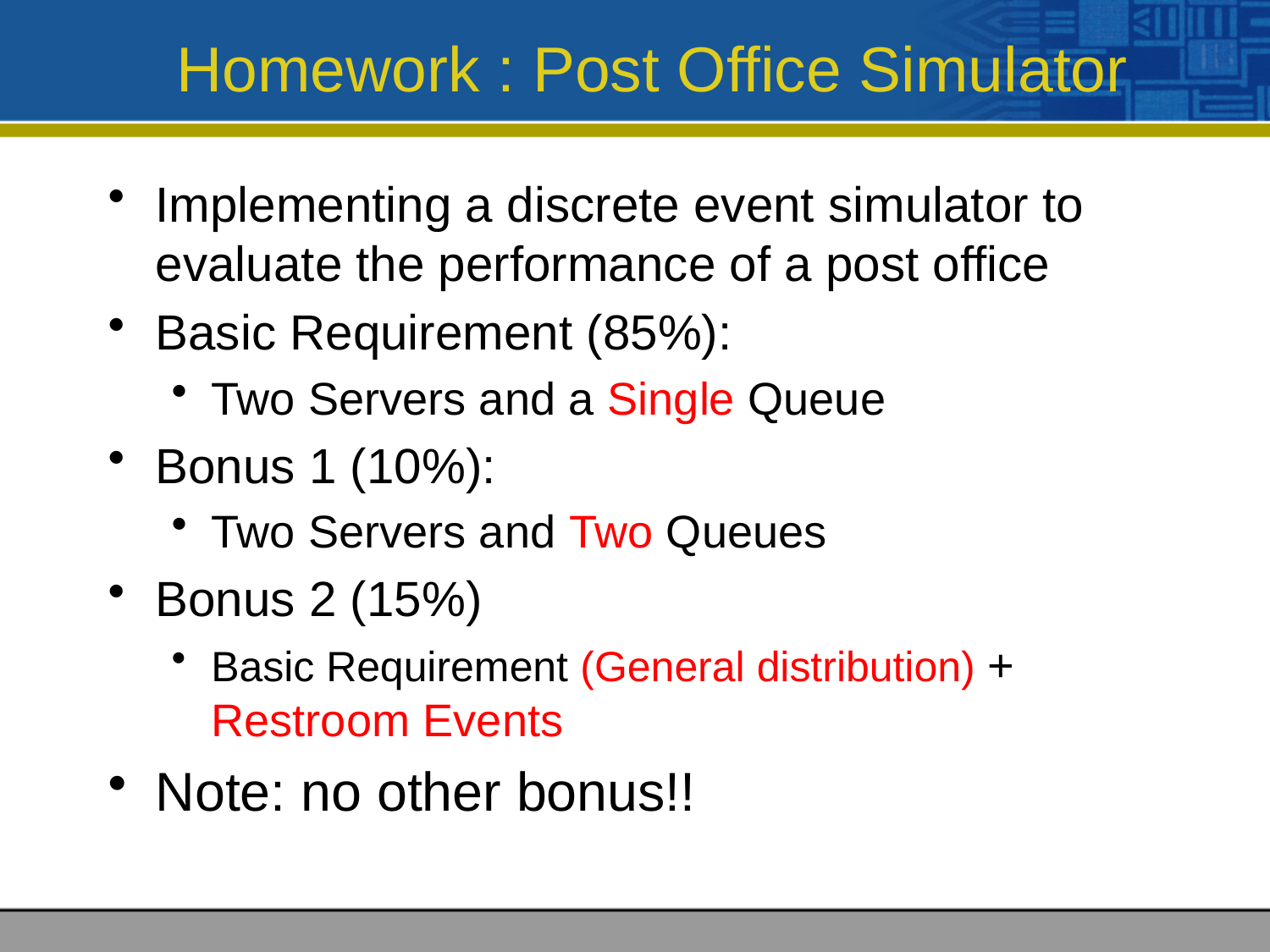

# Homework : Post Office Simulator
Implementing a discrete event simulator to evaluate the performance of a post office
Basic Requirement (85%):
Two Servers and a Single Queue
Bonus 1 (10%):
Two Servers and Two Queues
Bonus 2 (15%)
Basic Requirement (General distribution) + Restroom Events
Note: no other bonus!!